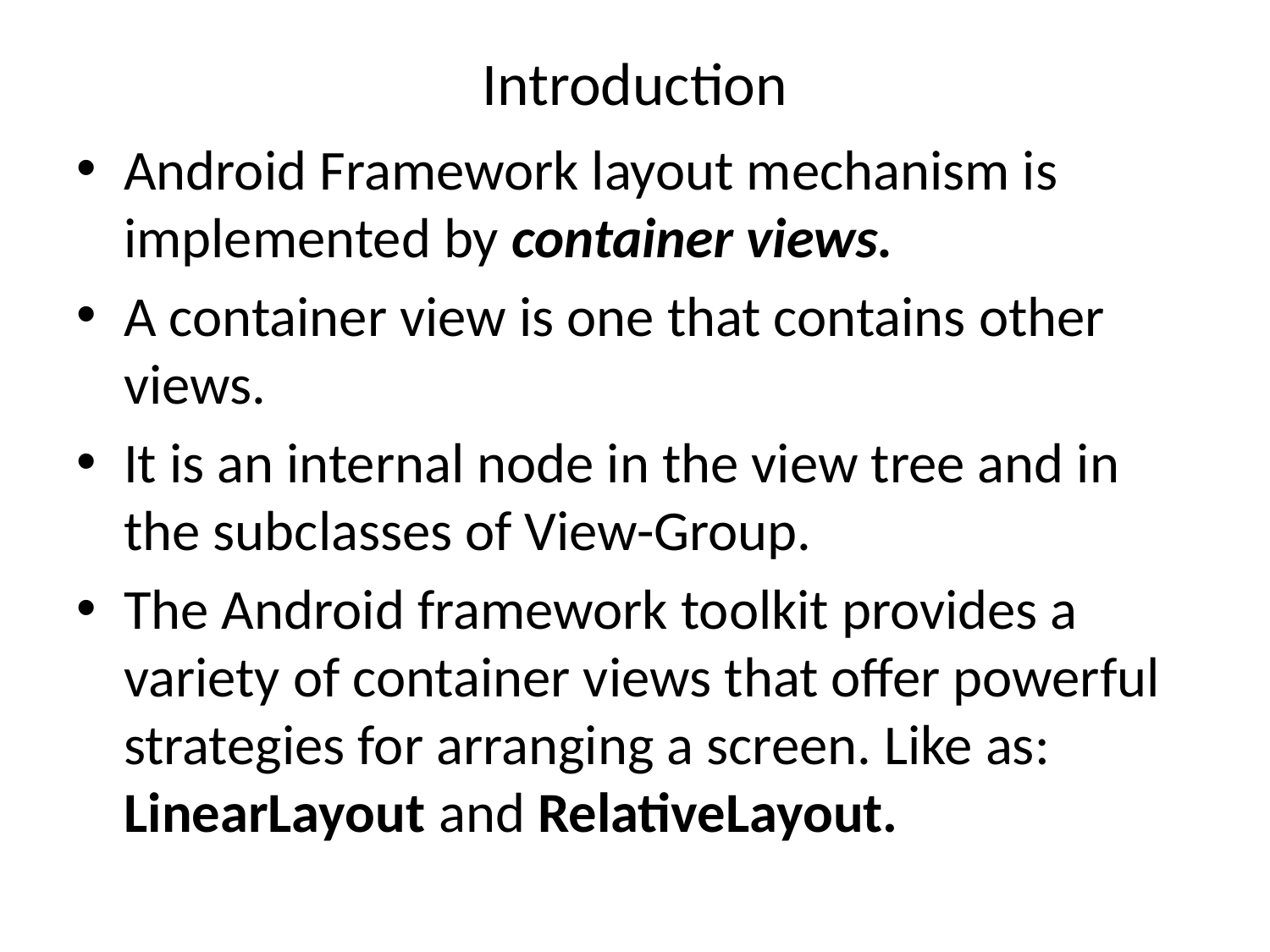

# Introduction
Android Framework layout mechanism is implemented by container views.
A container view is one that contains other views.
It is an internal node in the view tree and in the subclasses of View-Group.
The Android framework toolkit provides a variety of container views that offer powerful  strategies for arranging a screen. Like as: LinearLayout and RelativeLayout.